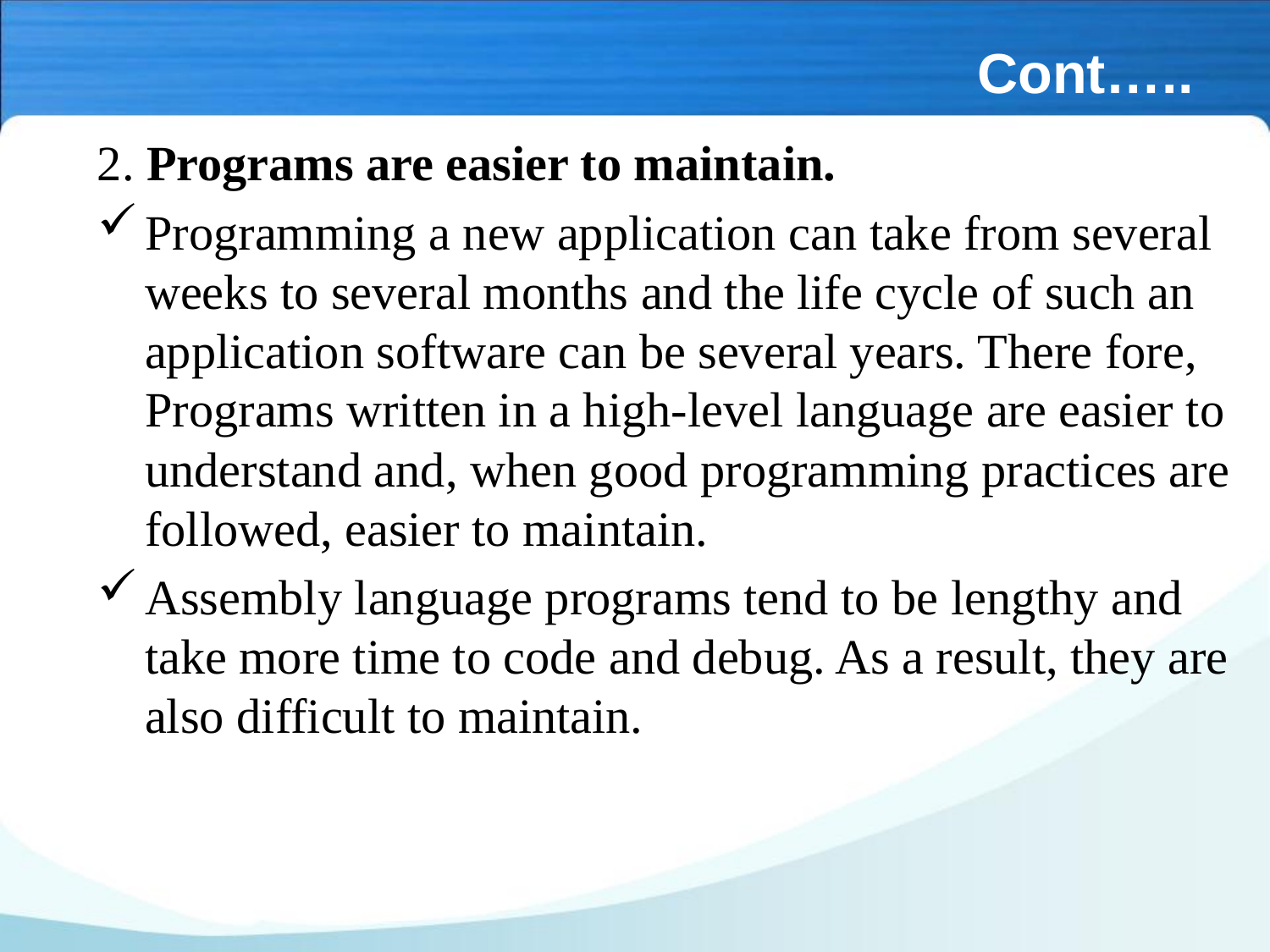

# Cont…..
2. Programs are easier to maintain.
Programming a new application can take from several weeks to several months and the life cycle of such an application software can be several years. There fore, Programs written in a high-level language are easier to understand and, when good programming practices are followed, easier to maintain.
Assembly language programs tend to be lengthy and take more time to code and debug. As a result, they are also difficult to maintain.